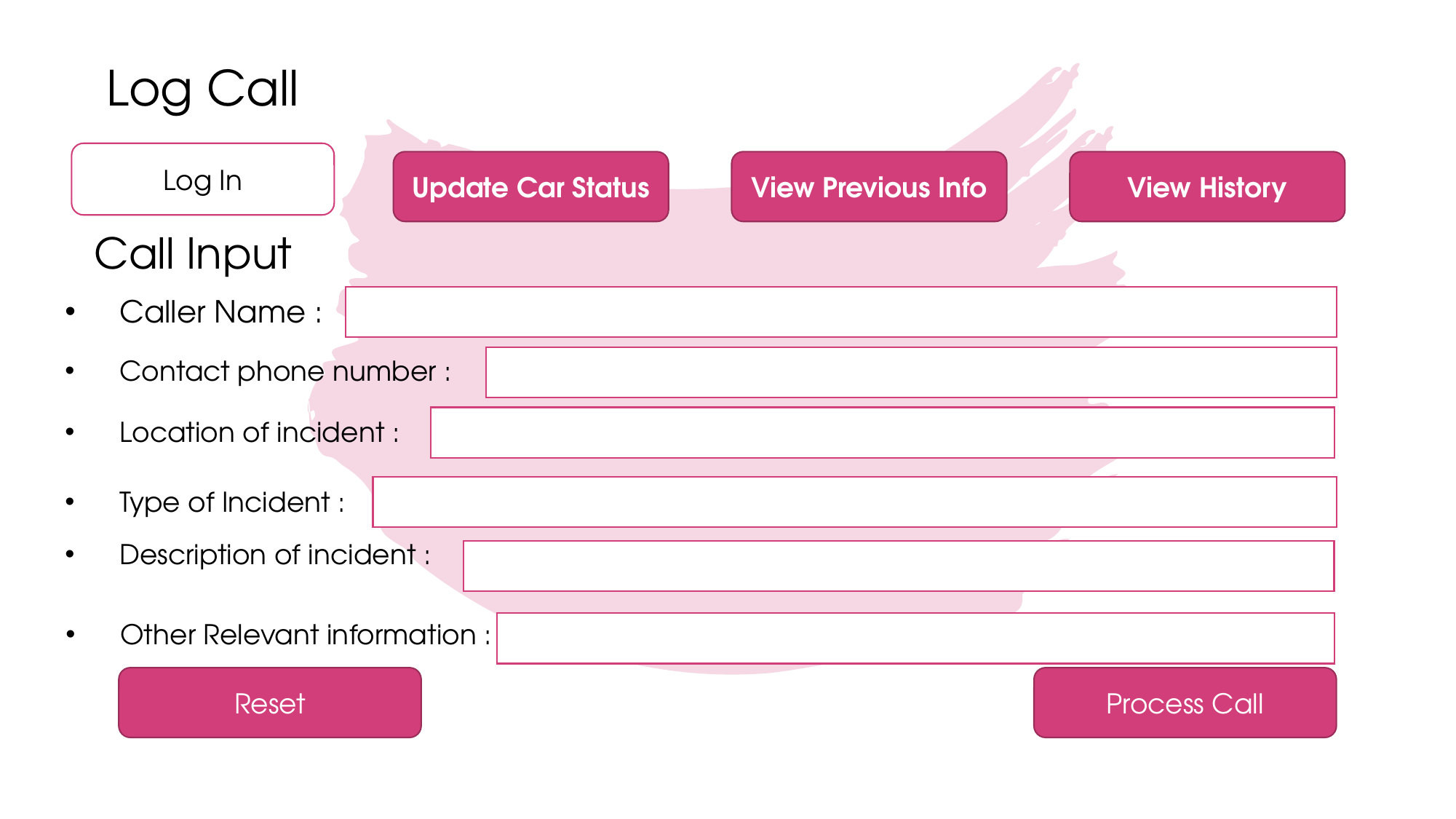

Log Call
Log In
View Previous Info
Update Car Status
View History
Call Input
Caller Name :

Contact phone number :

Location of incident :

Type of Incident :
Description of incident :

Other Relevant information :

Reset
Process Call